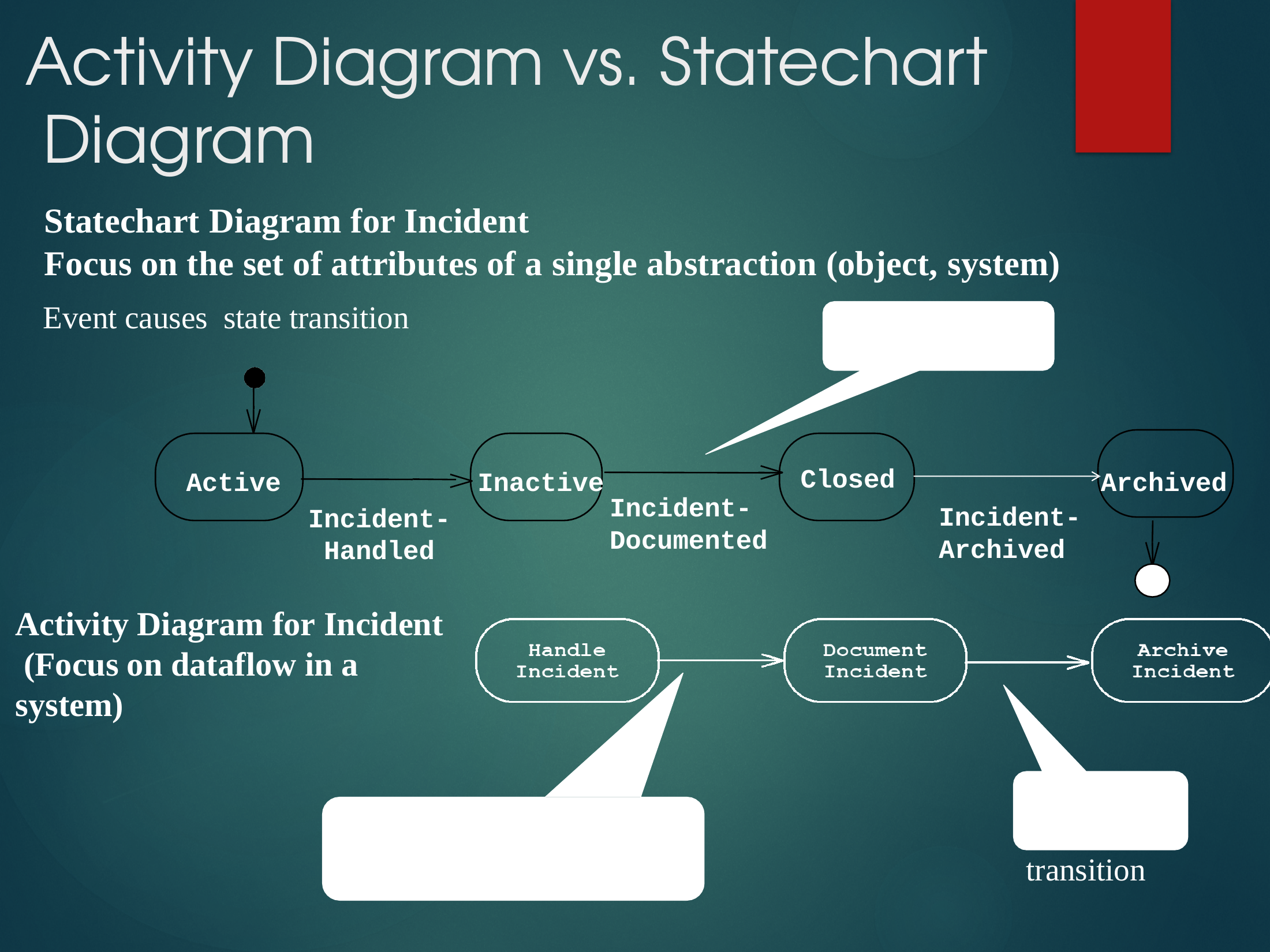

# Activity Diagram vs. Statechart  Diagram
Statechart Diagram for Incident
Focus on the set of attributes of a single abstraction (object, system)
Event causes  state transition

Closed
Active
Inactive
Archived

Incident-  Documented
Incident-
Archived
Incident-  Handled
Activity Diagram for Incident  (Focus on dataflow in a  system)

Triggerless  transition
Completion of activity  causes state transition